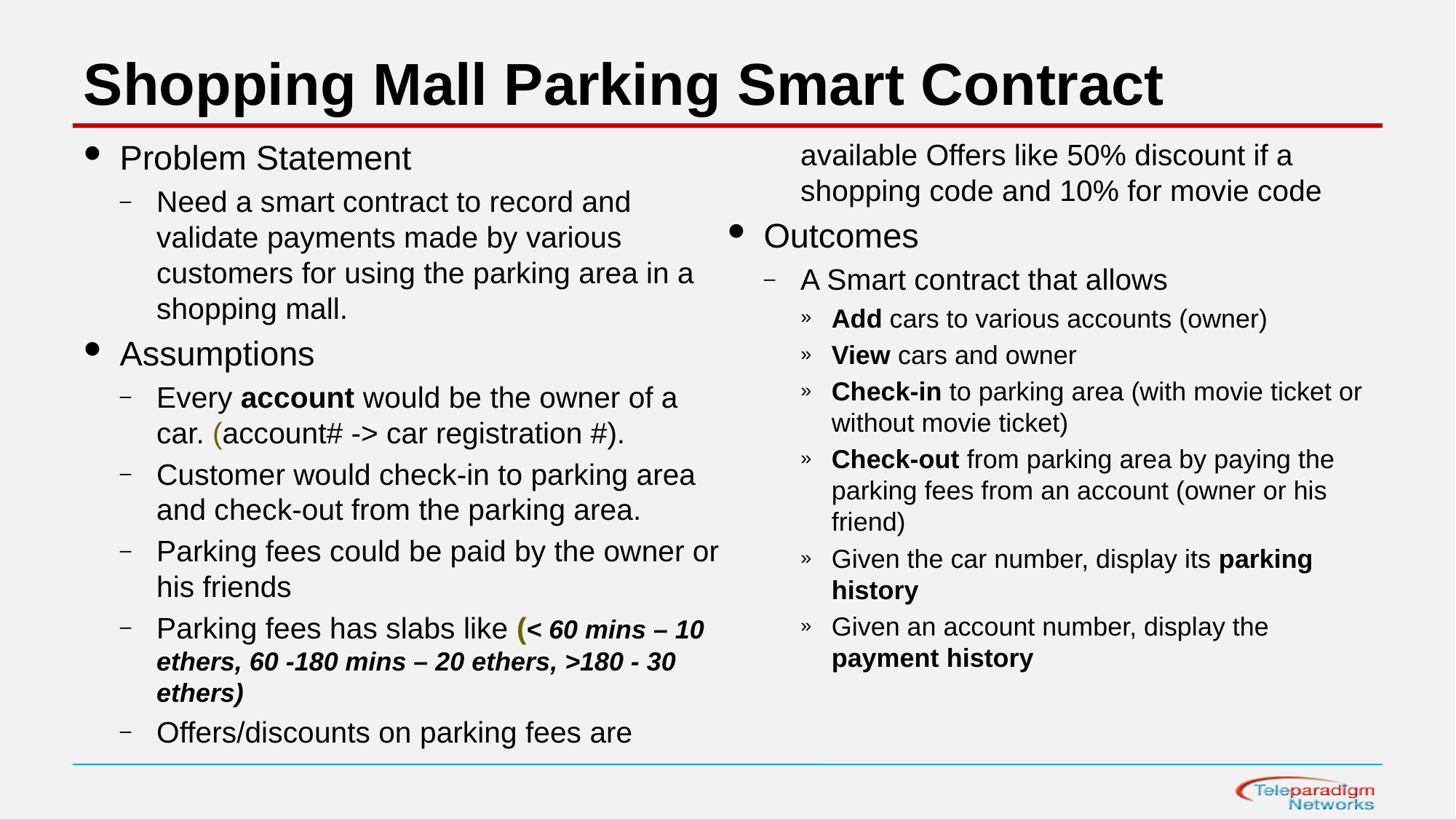

# Shopping Mall Parking Smart Contract
Problem Statement
Need a smart contract to record and validate payments made by various customers for using the parking area in a shopping mall.
Assumptions
Every account would be the owner of a car. (account# -> car registration #).
Customer would check-in to parking area and check-out from the parking area.
Parking fees could be paid by the owner or his friends
Parking fees has slabs like (< 60 mins – 10 ethers, 60 -180 mins – 20 ethers, >180 - 30 ethers)
Offers/discounts on parking fees are available Offers like 50% discount if a shopping code and 10% for movie code
Outcomes
A Smart contract that allows
Add cars to various accounts (owner)
View cars and owner
Check-in to parking area (with movie ticket or without movie ticket)
Check-out from parking area by paying the parking fees from an account (owner or his friend)
Given the car number, display its parking history
Given an account number, display the payment history